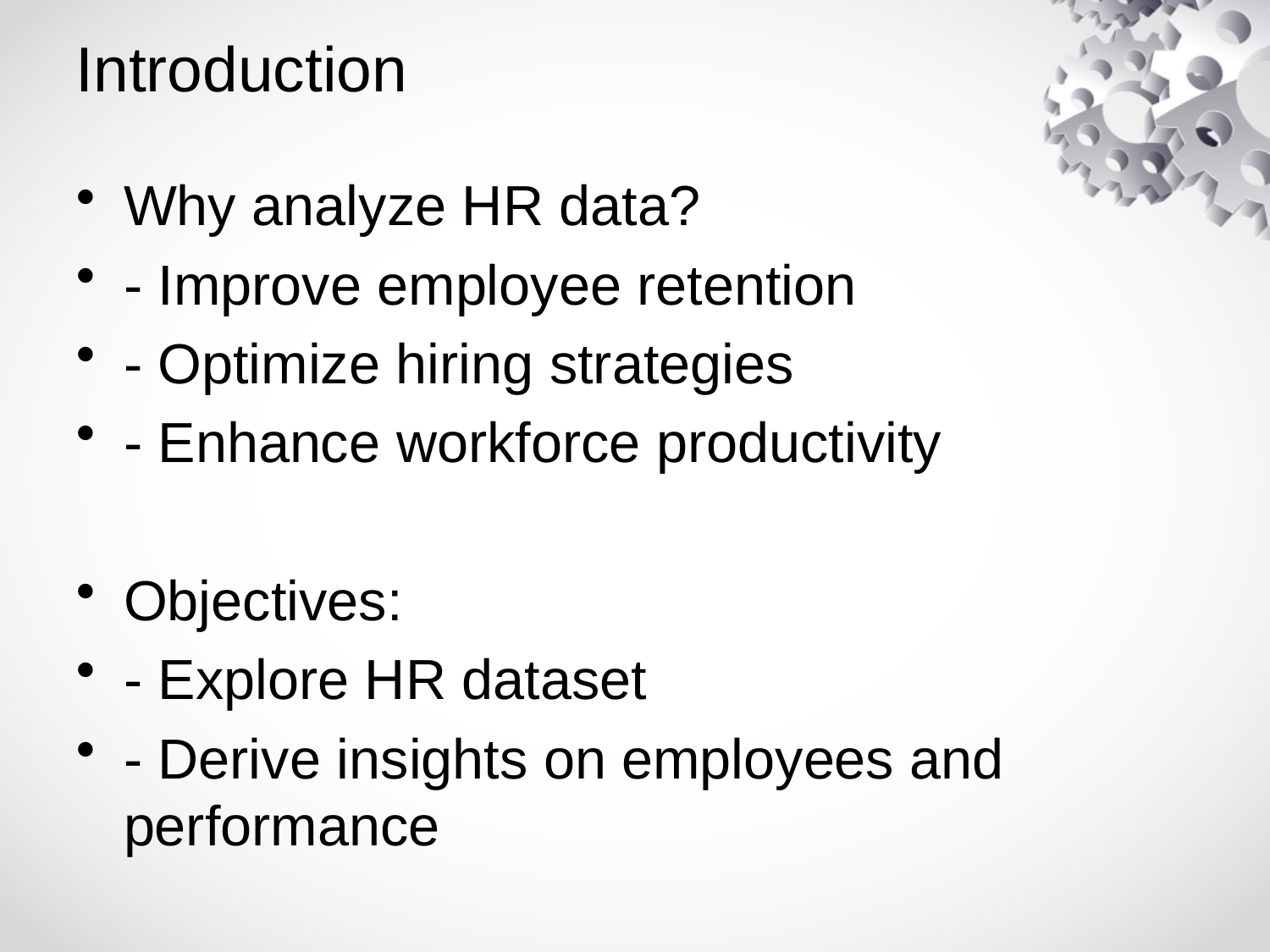

# Introduction
Why analyze HR data?
- Improve employee retention
- Optimize hiring strategies
- Enhance workforce productivity

Objectives:
- Explore HR dataset
- Derive insights on employees and performance